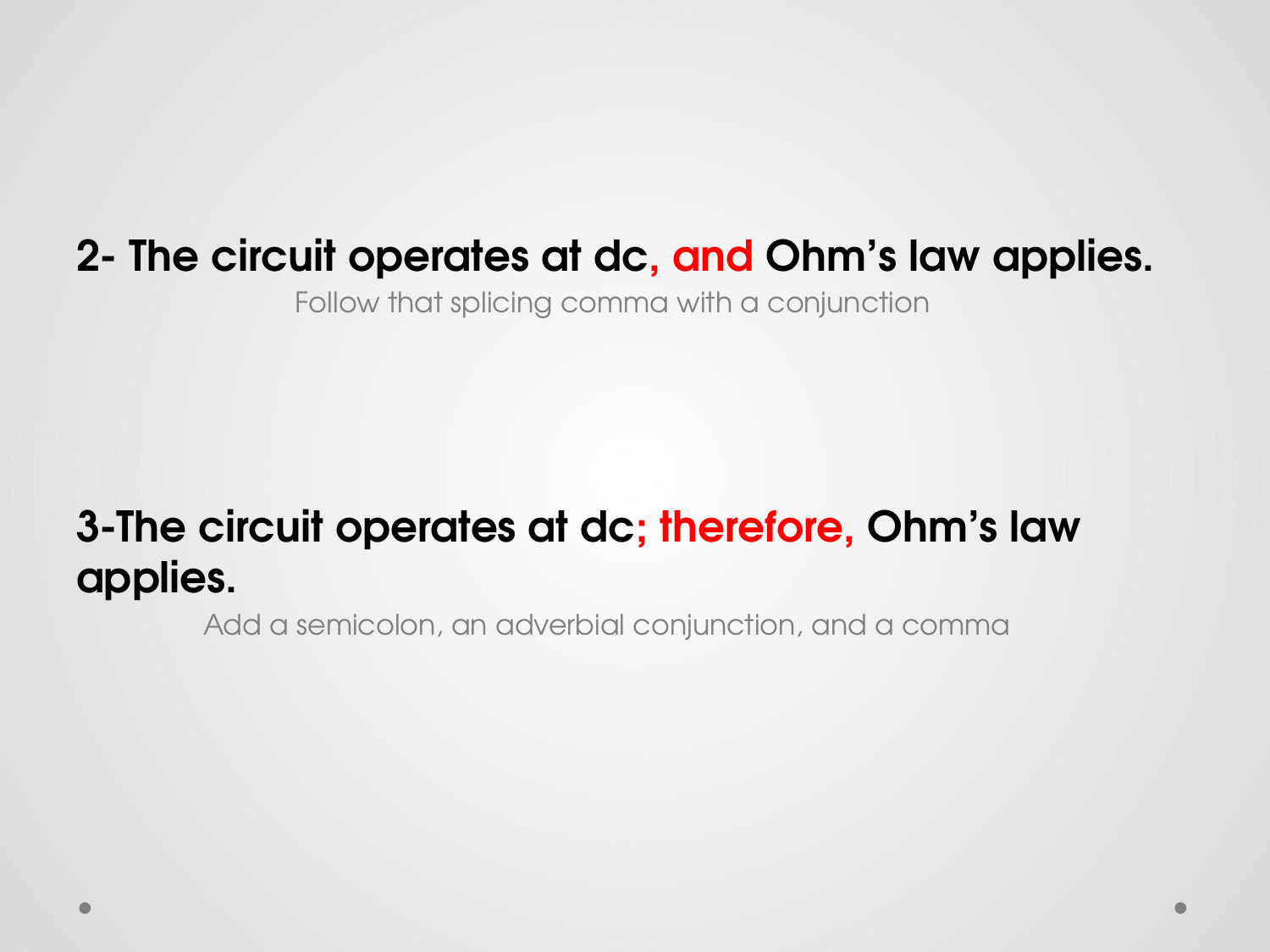

#
2- The circuit operates at dc, and Ohm’s law applies.
                            Follow that splicing comma with a conjunction

3-The circuit operates at dc; therefore, Ohm’s law   applies.
       	Add a semicolon, an adverbial conjunction, and a comma